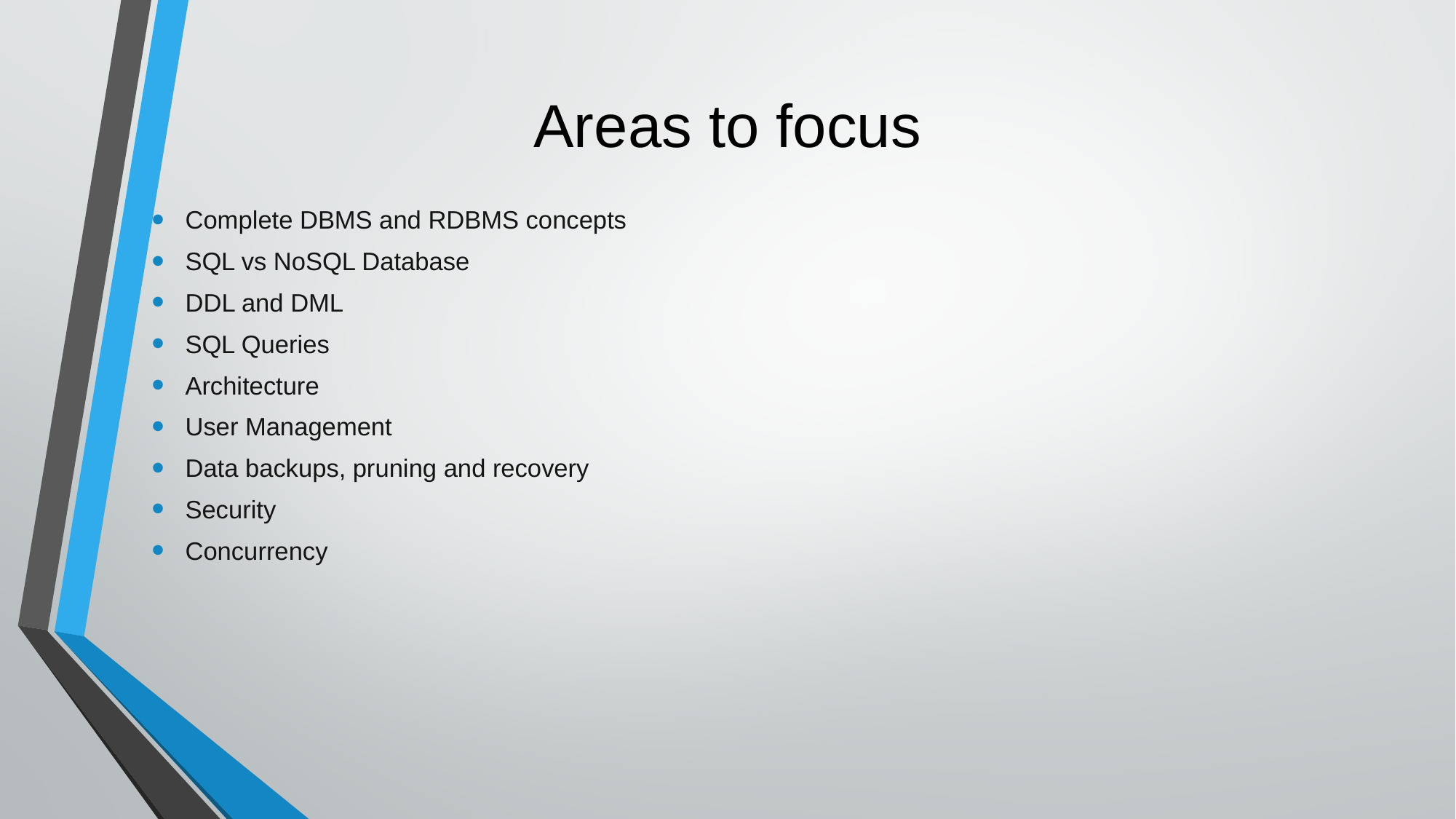

# Areas to focus
Complete DBMS and RDBMS concepts
SQL vs NoSQL Database
DDL and DML
SQL Queries
Architecture
User Management
Data backups, pruning and recovery
Security
Concurrency